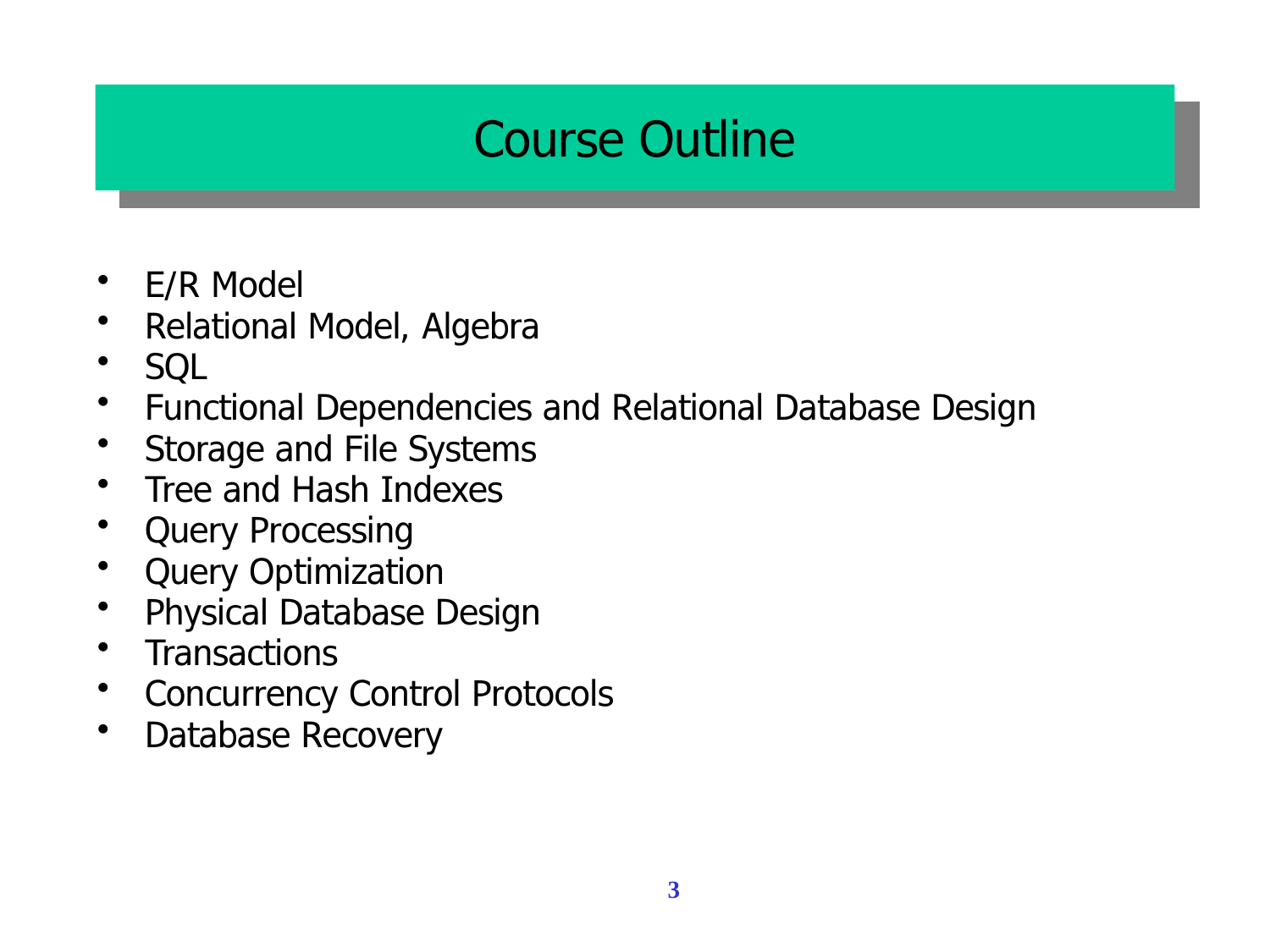

# Course Outline
E/R Model
Relational Model, Algebra
SQL
Functional Dependencies and Relational Database Design
Storage and File Systems
Tree and Hash Indexes
Query Processing
Query Optimization
Physical Database Design
Transactions
Concurrency Control Protocols
Database Recovery
           3